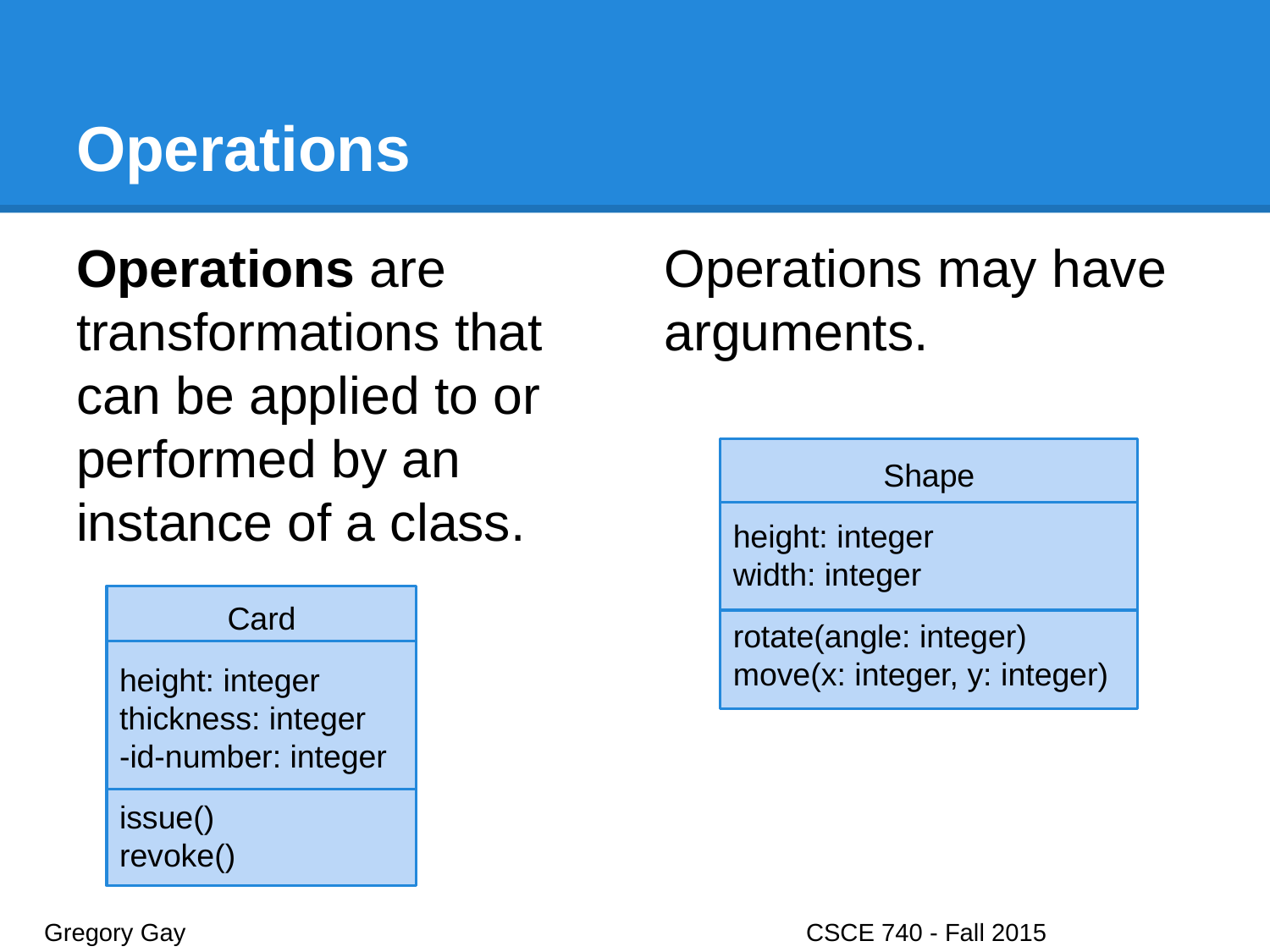

# Operations
Operations are transformations that can be applied to or performed by an instance of a class.
Operations may have arguments.
Shape

height: integer
width: integer

rotate(angle: integer)
move(x: integer, y: integer)
Card

height: integer
thickness: integer
-id-number: integer

issue()
revoke()
Gregory Gay					CSCE 740 - Fall 2015								21